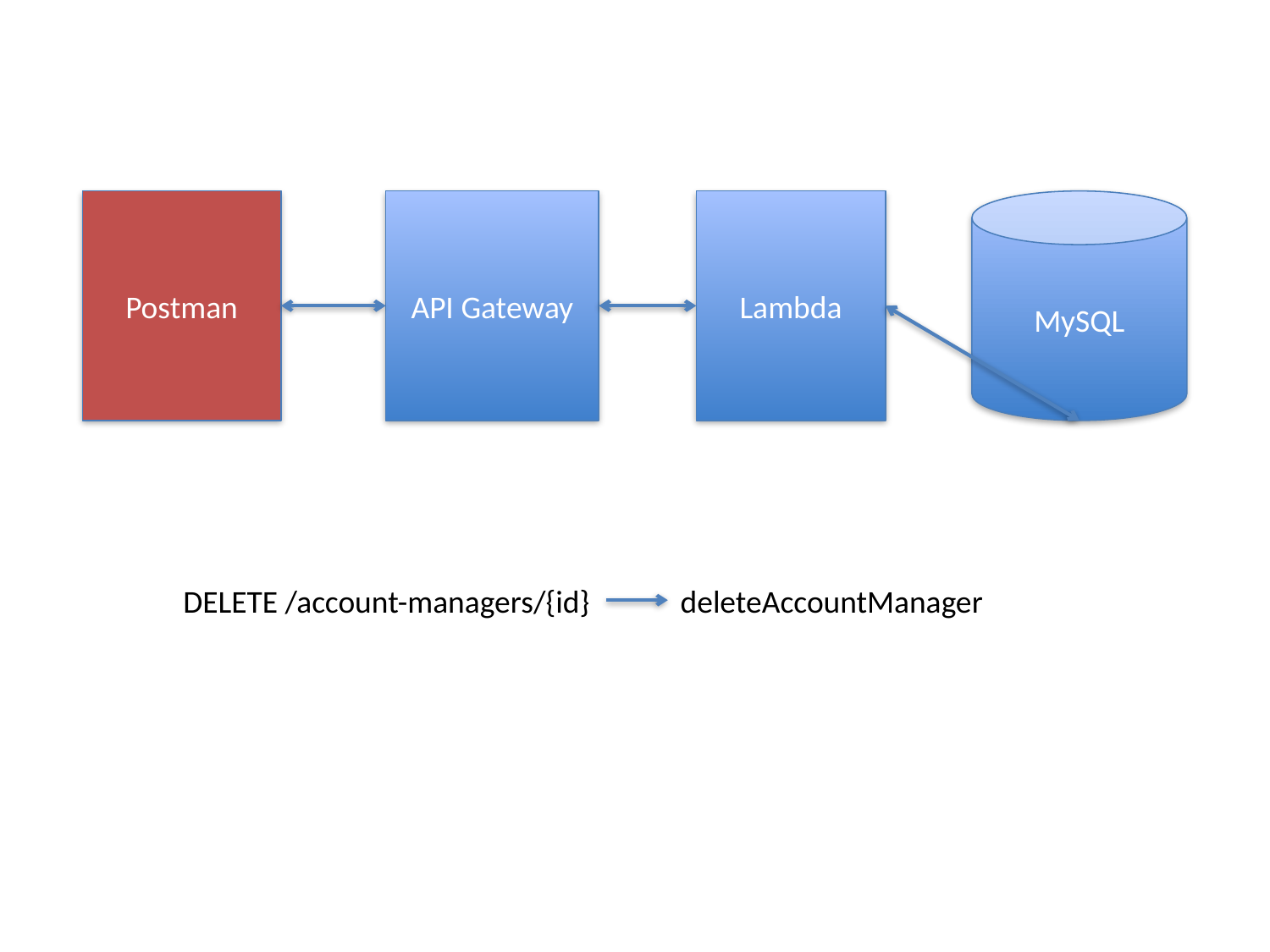

Postman
API Gateway
Lambda
MySQL
DELETE /account-managers/{id}
deleteAccountManager